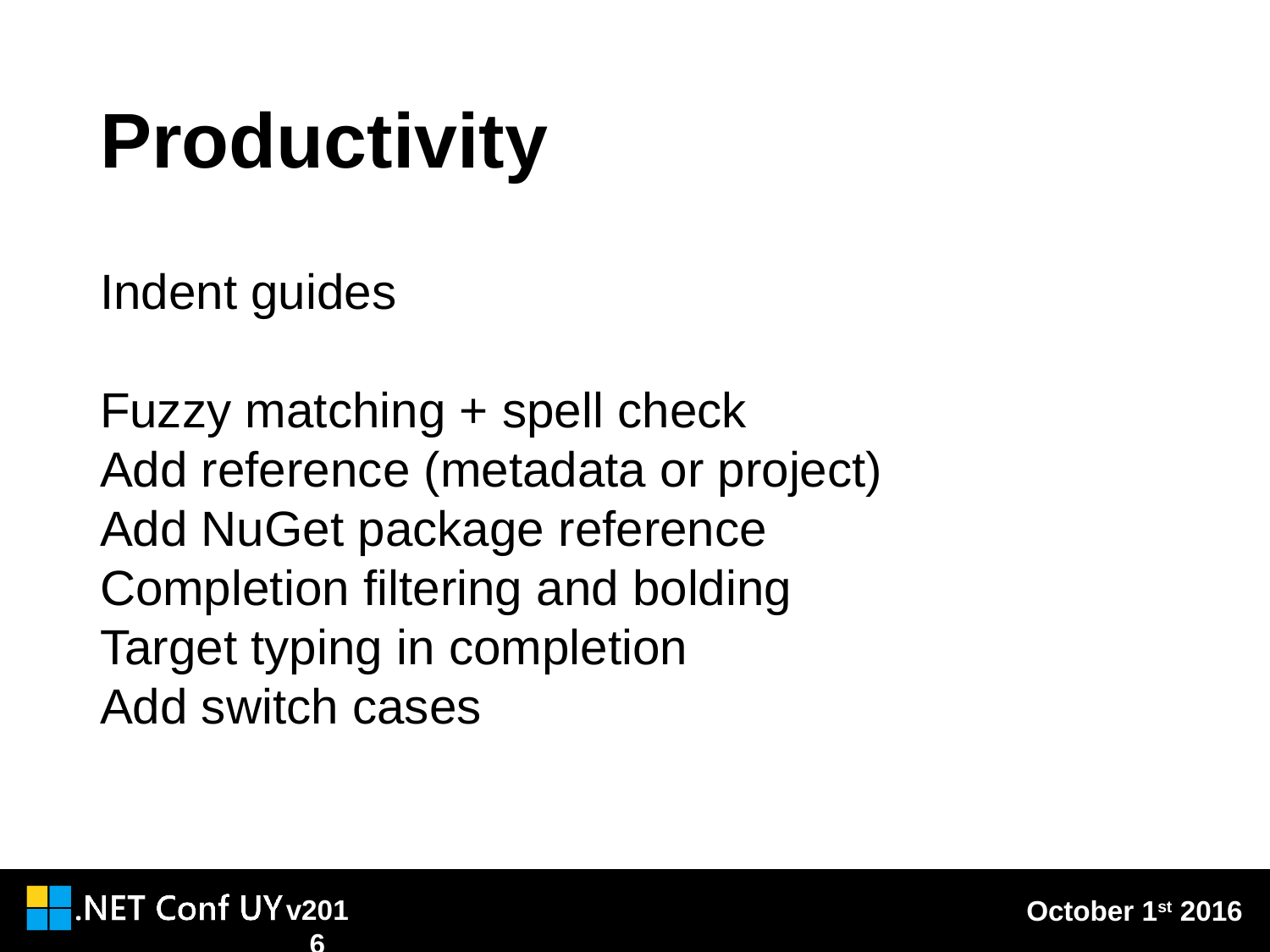

# Productivity
Indent guides

Fuzzy matching + spell check
Add reference (metadata or project)
Add NuGet package reference
Completion filtering and bolding
Target typing in completion
Add switch cases